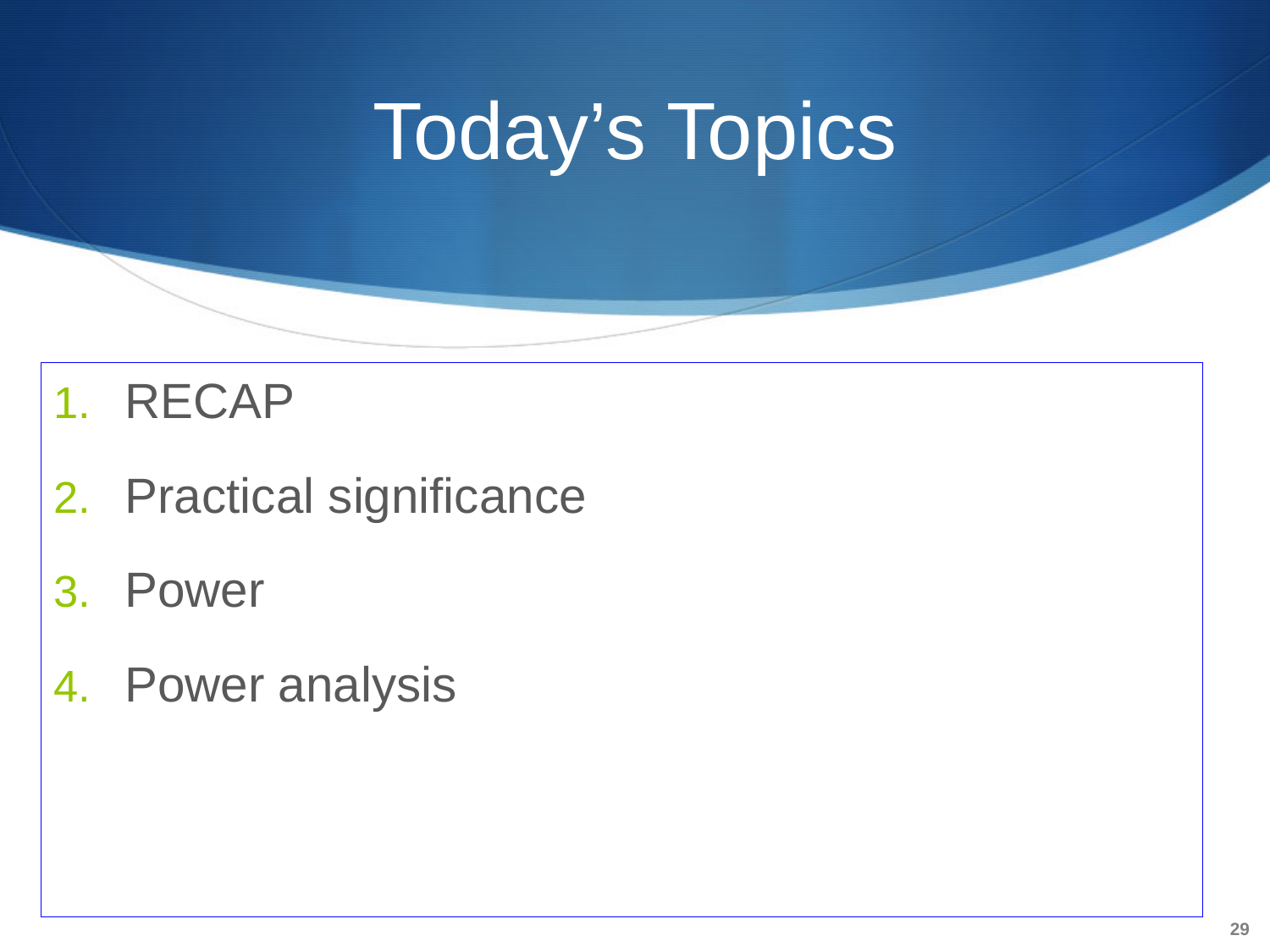

# Today’s Topics
RECAP
Practical significance
Power
Power analysis
29